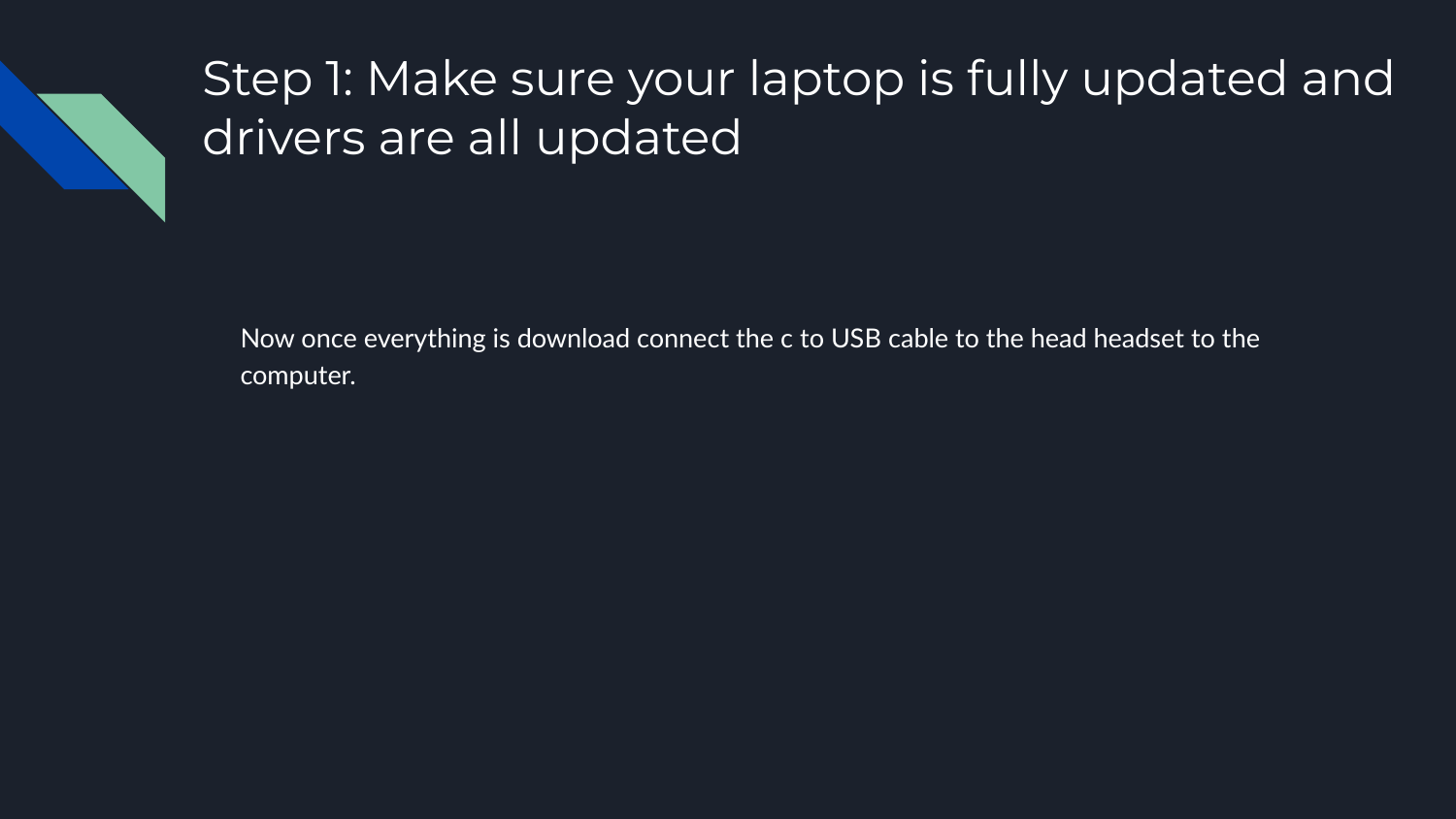

# Step 1: Make sure your laptop is fully updated and drivers are all updated

Now once everything is download connect the c to USB cable to the head headset to the computer.